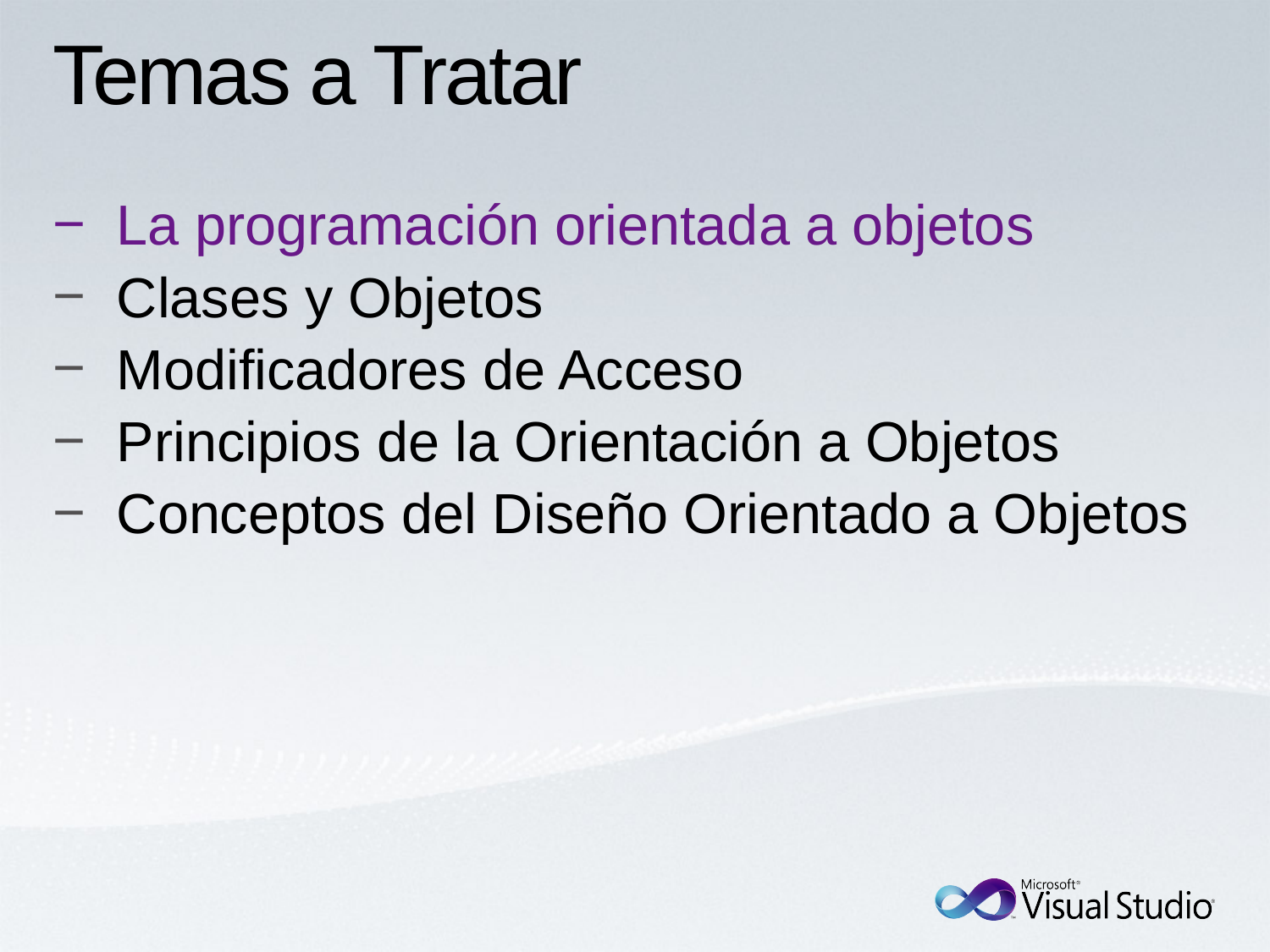

# Temas a Tratar
La programación orientada a objetos
Clases y Objetos
Modificadores de Acceso
Principios de la Orientación a Objetos
Conceptos del Diseño Orientado a Objetos